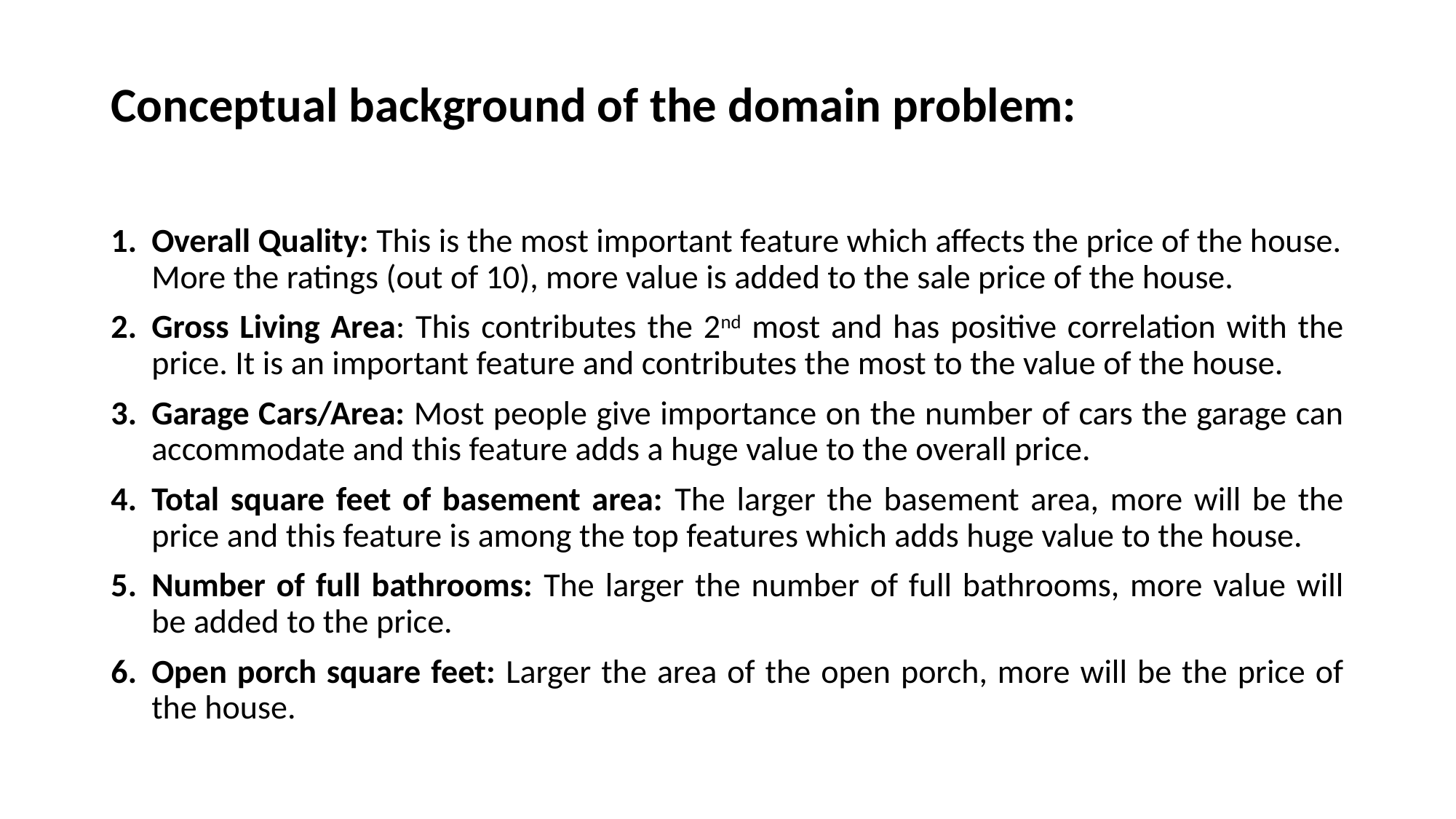

# Conceptual background of the domain problem:
Overall Quality: This is the most important feature which affects the price of the house. More the ratings (out of 10), more value is added to the sale price of the house.
Gross Living Area: This contributes the 2nd most and has positive correlation with the price. It is an important feature and contributes the most to the value of the house.
Garage Cars/Area: Most people give importance on the number of cars the garage can accommodate and this feature adds a huge value to the overall price.
Total square feet of basement area: The larger the basement area, more will be the price and this feature is among the top features which adds huge value to the house.
Number of full bathrooms: The larger the number of full bathrooms, more value will be added to the price.
Open porch square feet: Larger the area of the open porch, more will be the price of the house.